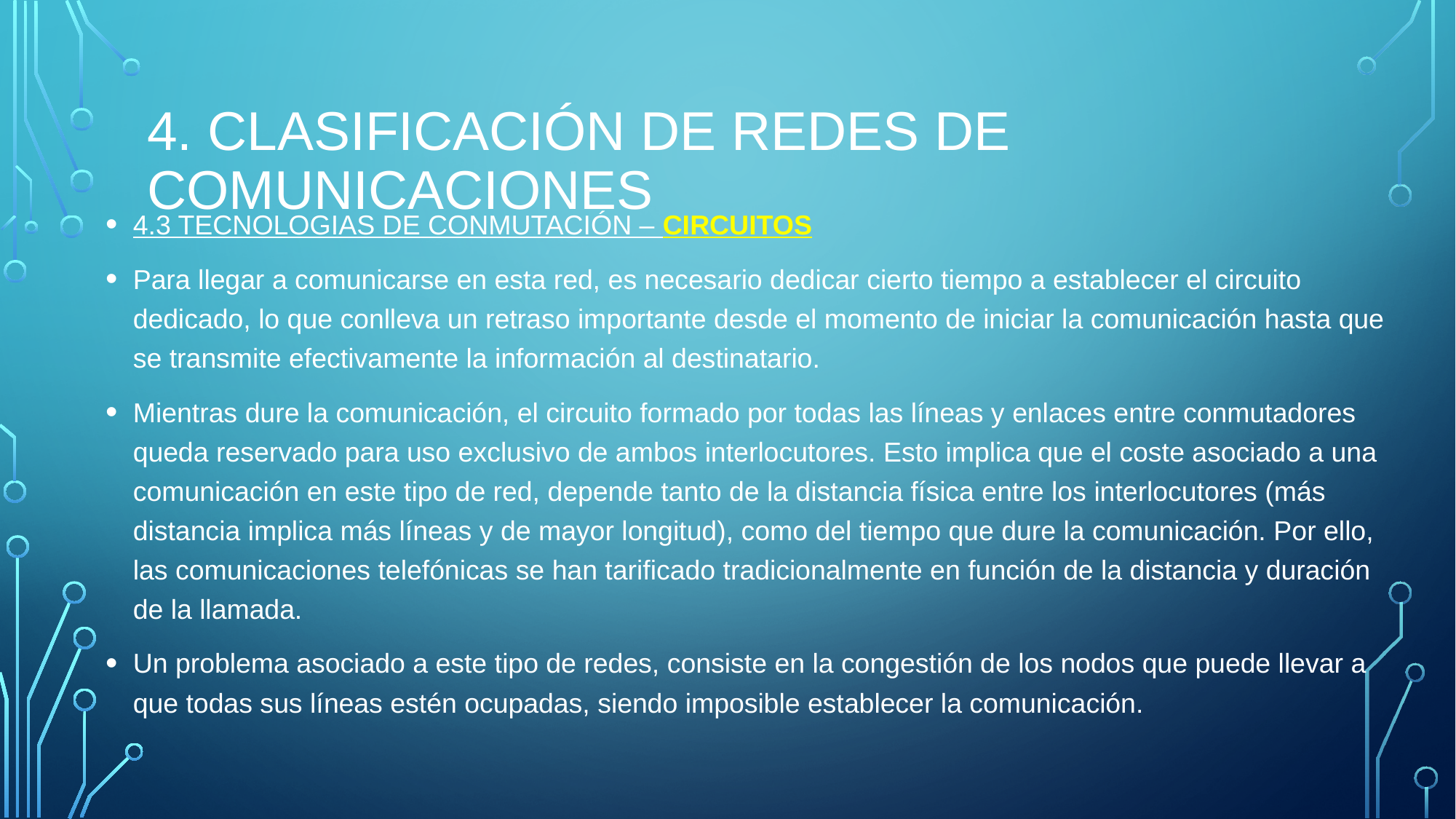

# 4. CLASIFICACIÓN de Redes de comunicaciones
4.3 TECNOLOGIAS DE CONMUTACIÓN – CIRCUITOS
Para llegar a comunicarse en esta red, es necesario dedicar cierto tiempo a establecer el circuito dedicado, lo que conlleva un retraso importante desde el momento de iniciar la comunicación hasta que se transmite efectivamente la información al destinatario.
Mientras dure la comunicación, el circuito formado por todas las líneas y enlaces entre conmutadores queda reservado para uso exclusivo de ambos interlocutores. Esto implica que el coste asociado a una comunicación en este tipo de red, depende tanto de la distancia física entre los interlocutores (más distancia implica más líneas y de mayor longitud), como del tiempo que dure la comunicación. Por ello, las comunicaciones telefónicas se han tarificado tradicionalmente en función de la distancia y duración de la llamada.
Un problema asociado a este tipo de redes, consiste en la congestión de los nodos que puede llevar a que todas sus líneas estén ocupadas, siendo imposible establecer la comunicación.